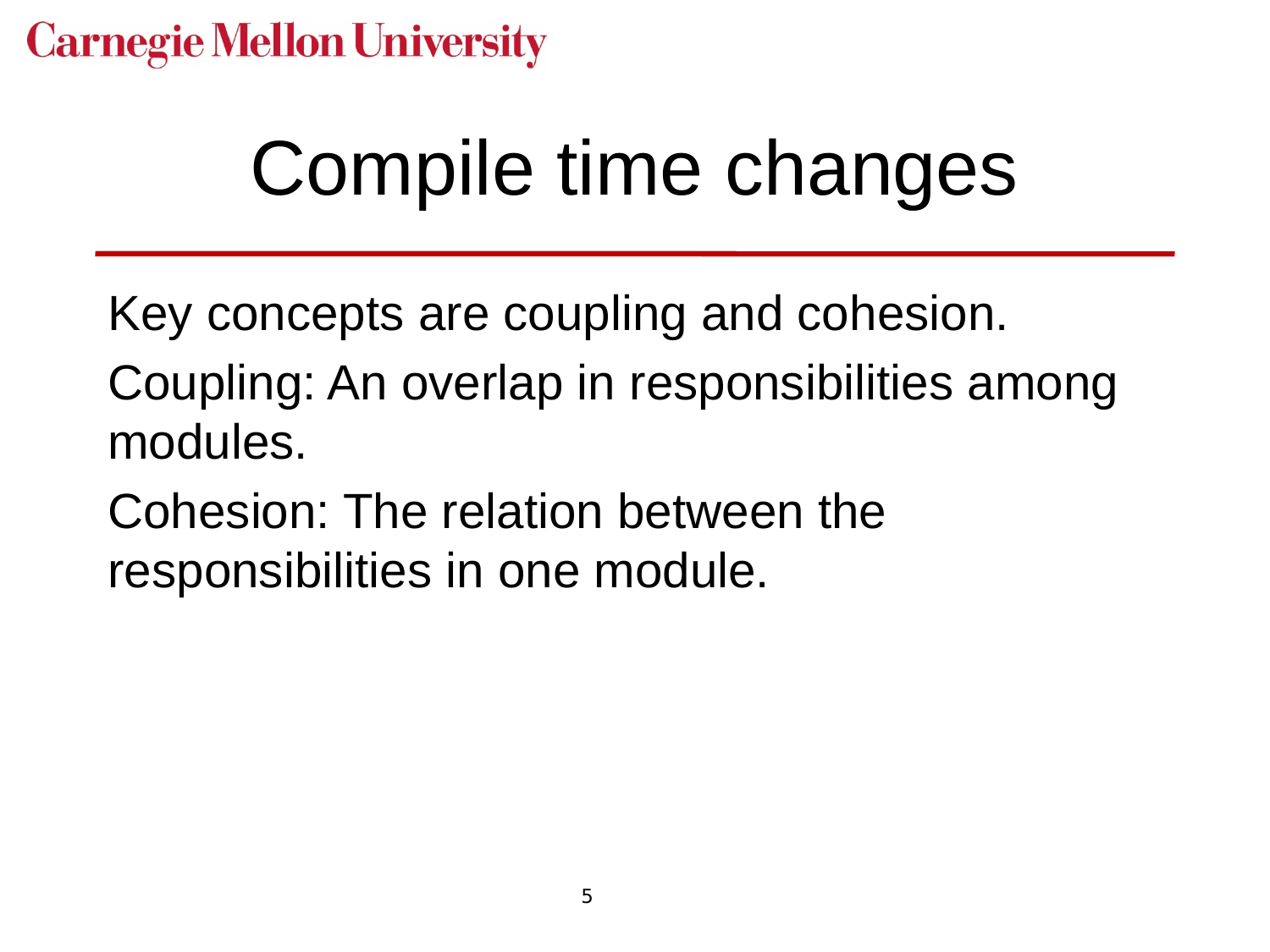

# Compile time changes
Key concepts are coupling and cohesion.
Coupling: An overlap in responsibilities among modules.
Cohesion: The relation between the responsibilities in one module.